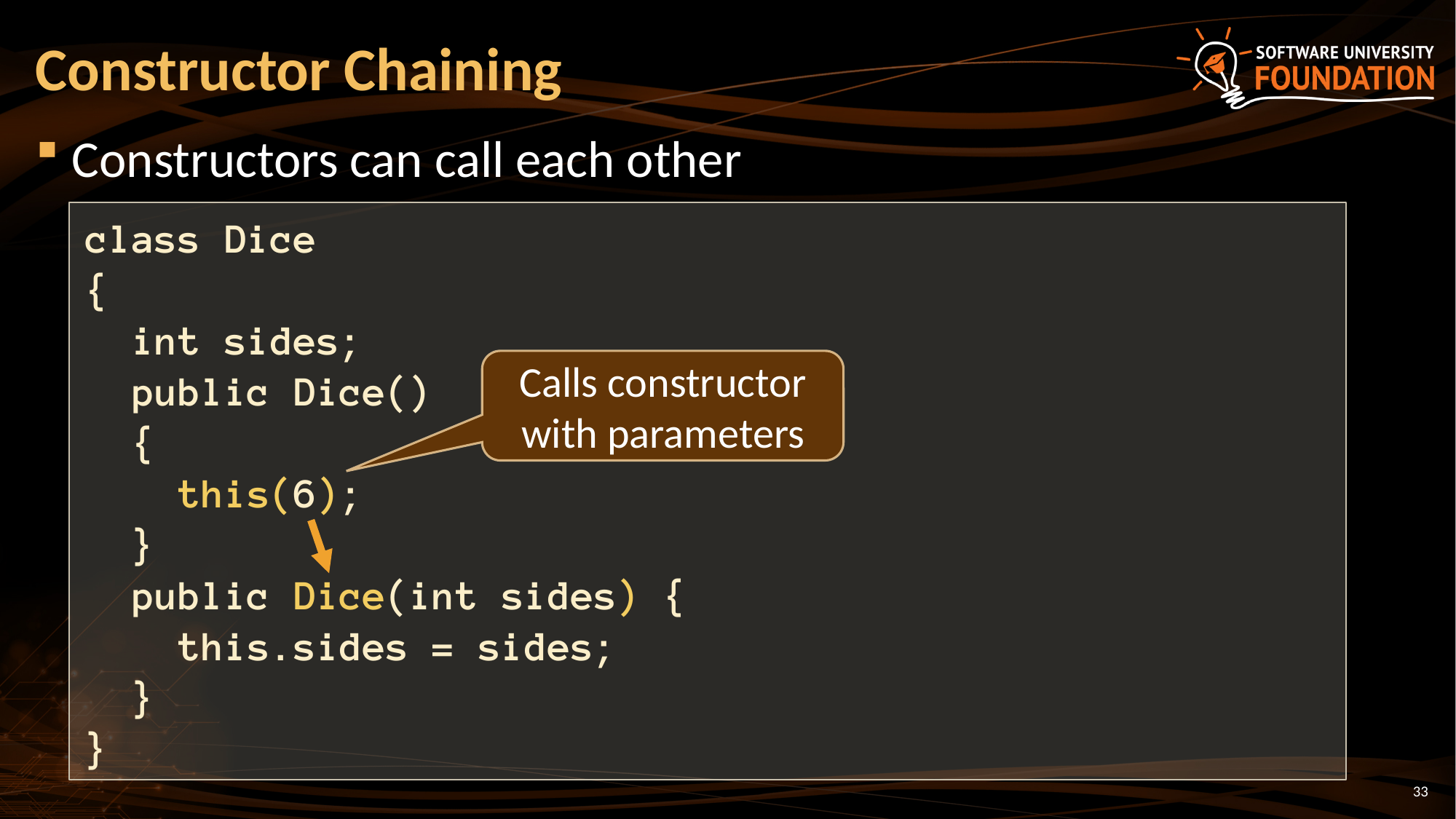

# Constructor Chaining
Constructors can call each other
class Dice
{
  int sides;
  public Dice()
  {
    this(6);
  }
  public Dice(int sides) {
    this.sides = sides;
  }
}
Calls constructor with parameters
33